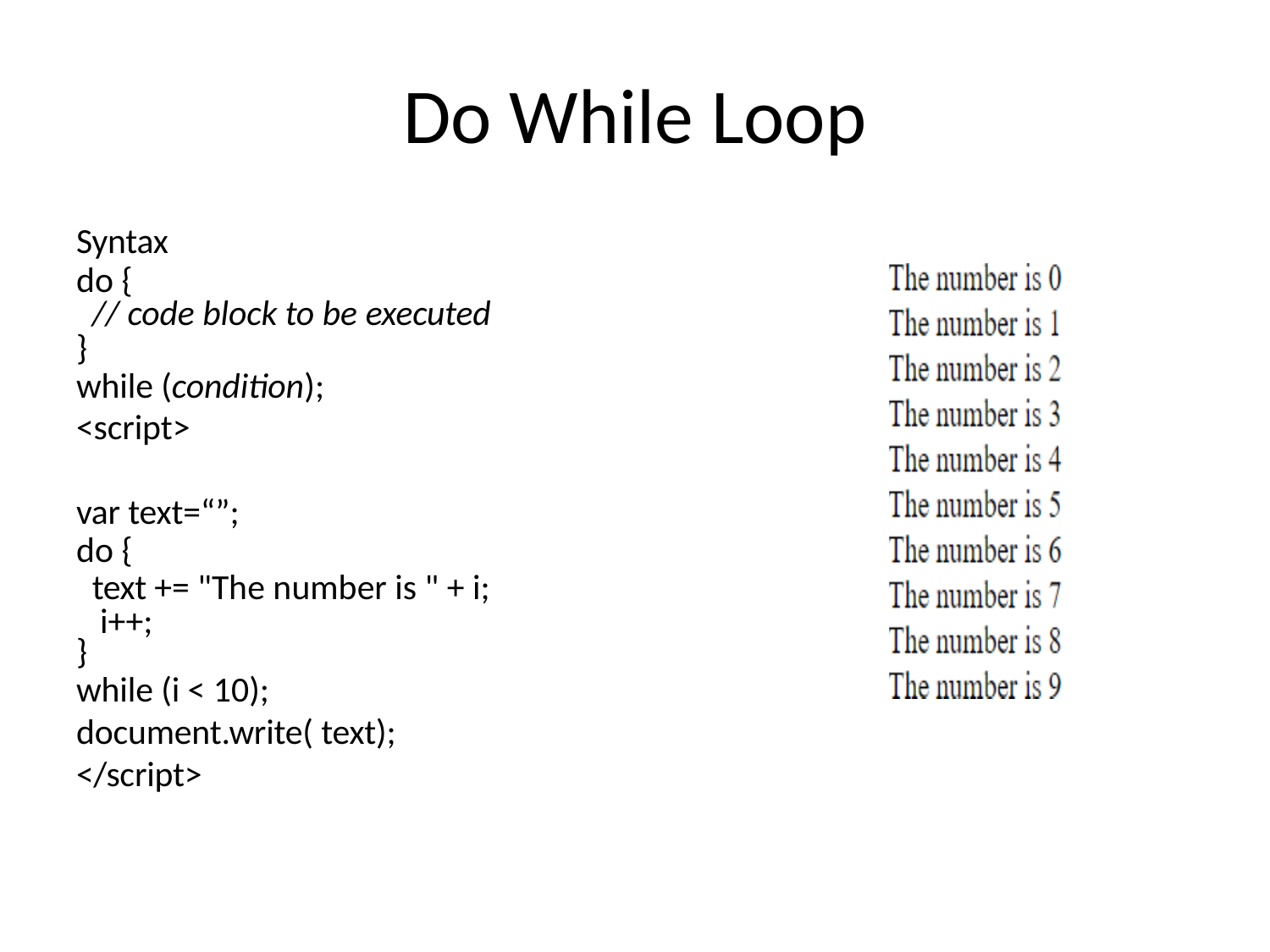

# Do While Loop
Syntax
do {
// code block to be executed
}
while (condition);
<script>

var text=“”;
do {
text += "The number is " + i;  i++;
}
while (i < 10);
document.write( text);
</script>